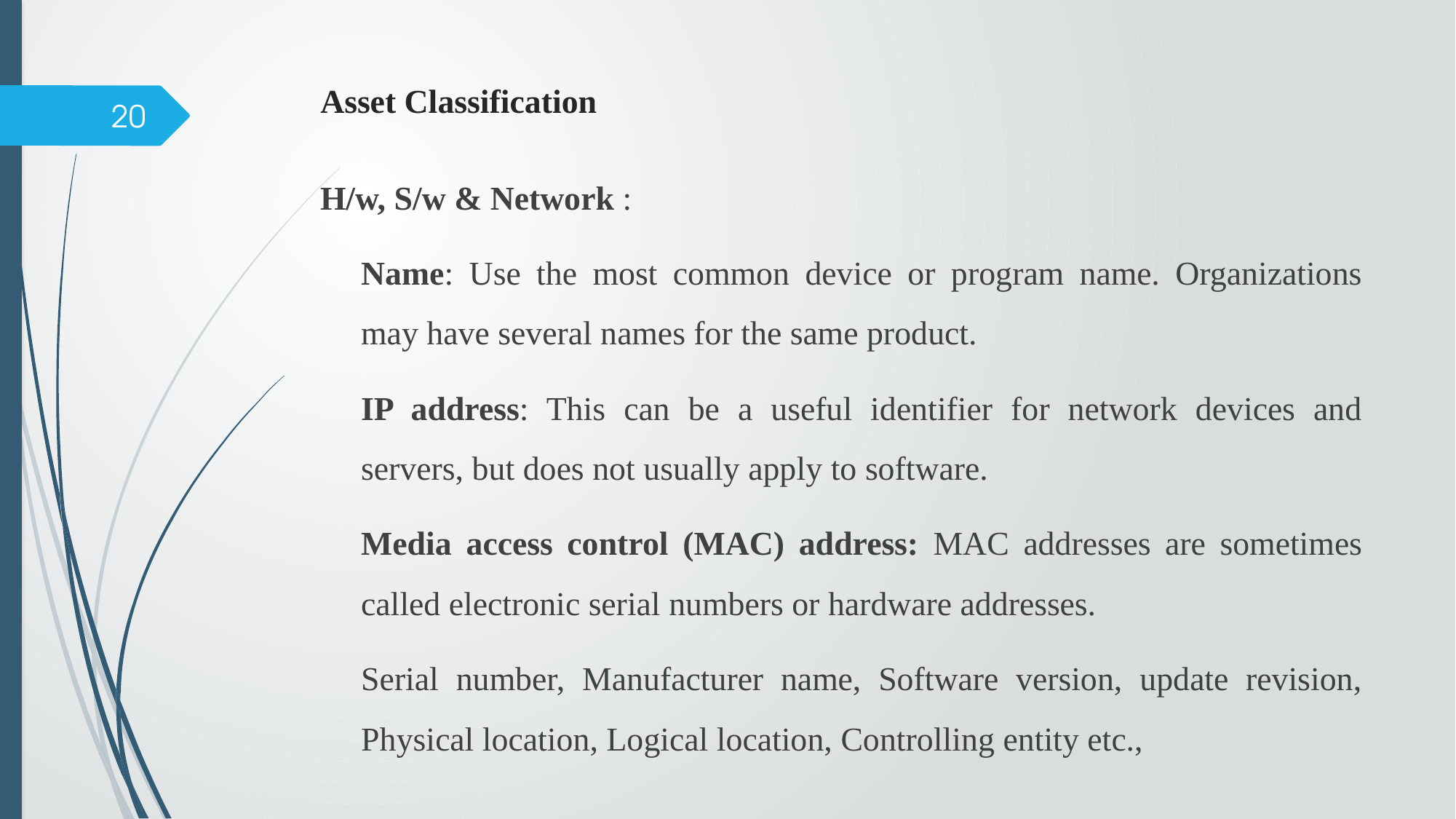

# Asset Classification
20
H/w, S/w & Network :
	Name: Use the most common device or program name. Organizations may have several names for the same product.
	IP address: This can be a useful identifier for network devices and servers, but does not usually apply to software.
	Media access control (MAC) address: MAC addresses are sometimes called electronic serial numbers or hardware addresses.
	Serial number, Manufacturer name, Software version, update revision, Physical location, Logical location, Controlling entity etc.,